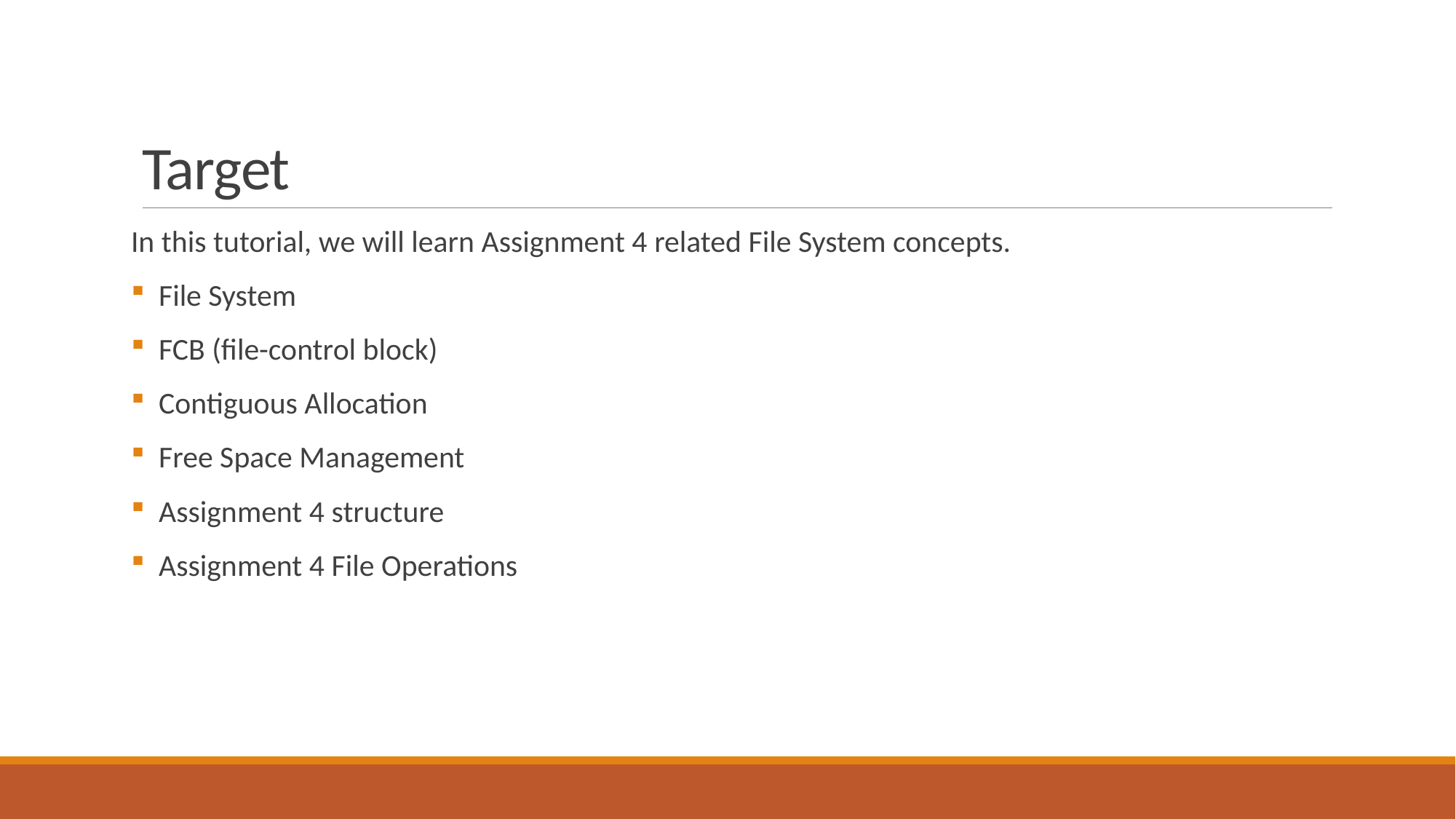

# Target
In this tutorial, we will learn Assignment 4 related File System concepts.
  File System
  FCB (file-control block)
  Contiguous Allocation
  Free Space Management
  Assignment 4 structure
  Assignment 4 File Operations